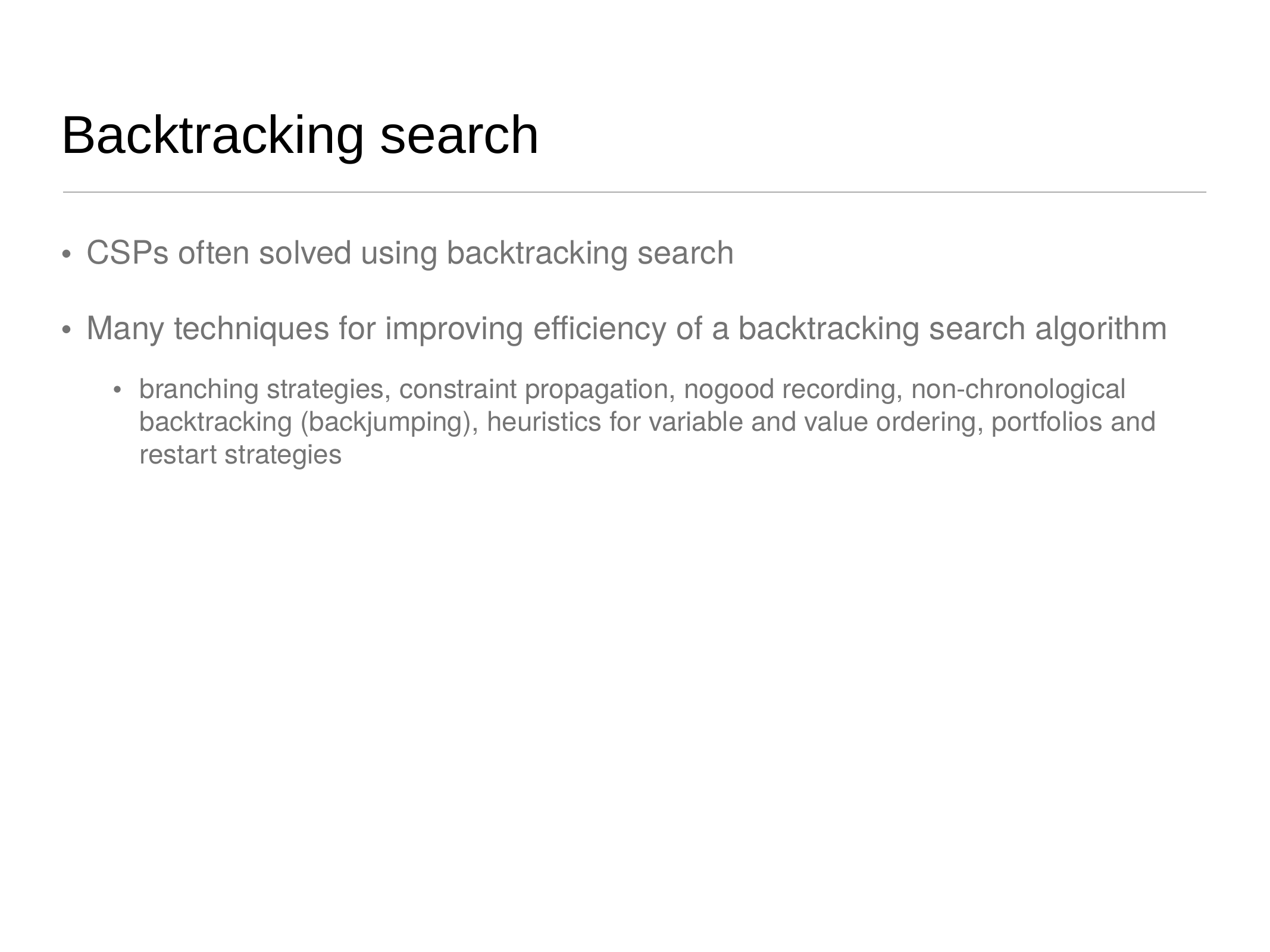

# Backtracking search
CSPs often solved using backtracking search
Many techniques for improving efficiency of a backtracking search algorithm
branching strategies, constraint propagation, nogood recording, non-chronological backtracking (backjumping), heuristics for variable and value ordering, portfolios and restart strategies